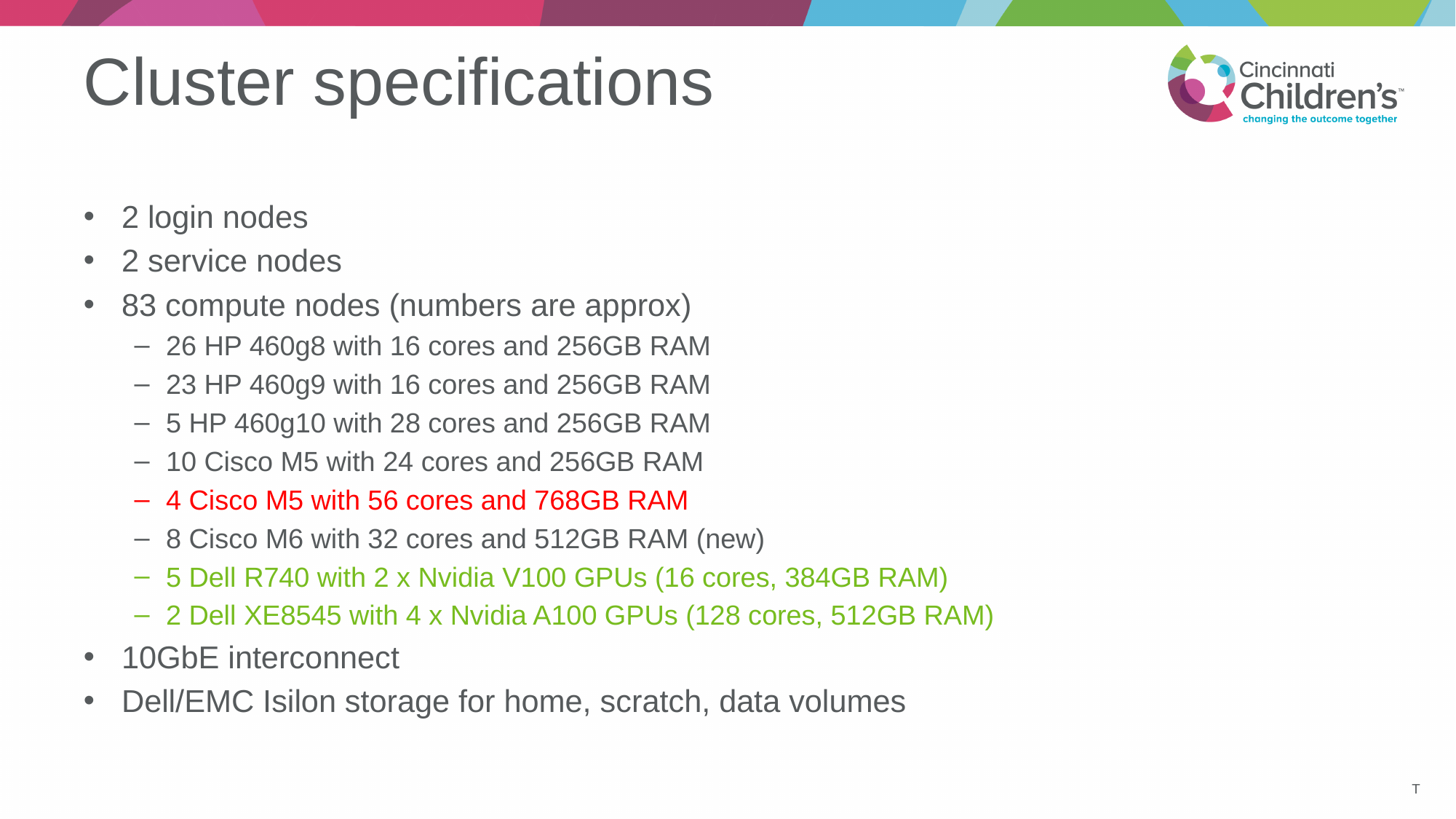

# Cluster specifications
2 login nodes
2 service nodes
83 compute nodes (numbers are approx)
26 HP 460g8 with 16 cores and 256GB RAM
23 HP 460g9 with 16 cores and 256GB RAM
5 HP 460g10 with 28 cores and 256GB RAM
10 Cisco M5 with 24 cores and 256GB RAM
4 Cisco M5 with 56 cores and 768GB RAM
8 Cisco M6 with 32 cores and 512GB RAM (new)
5 Dell R740 with 2 x Nvidia V100 GPUs (16 cores, 384GB RAM)
2 Dell XE8545 with 4 x Nvidia A100 GPUs (128 cores, 512GB RAM)
10GbE interconnect
Dell/EMC Isilon storage for home, scratch, data volumes
T